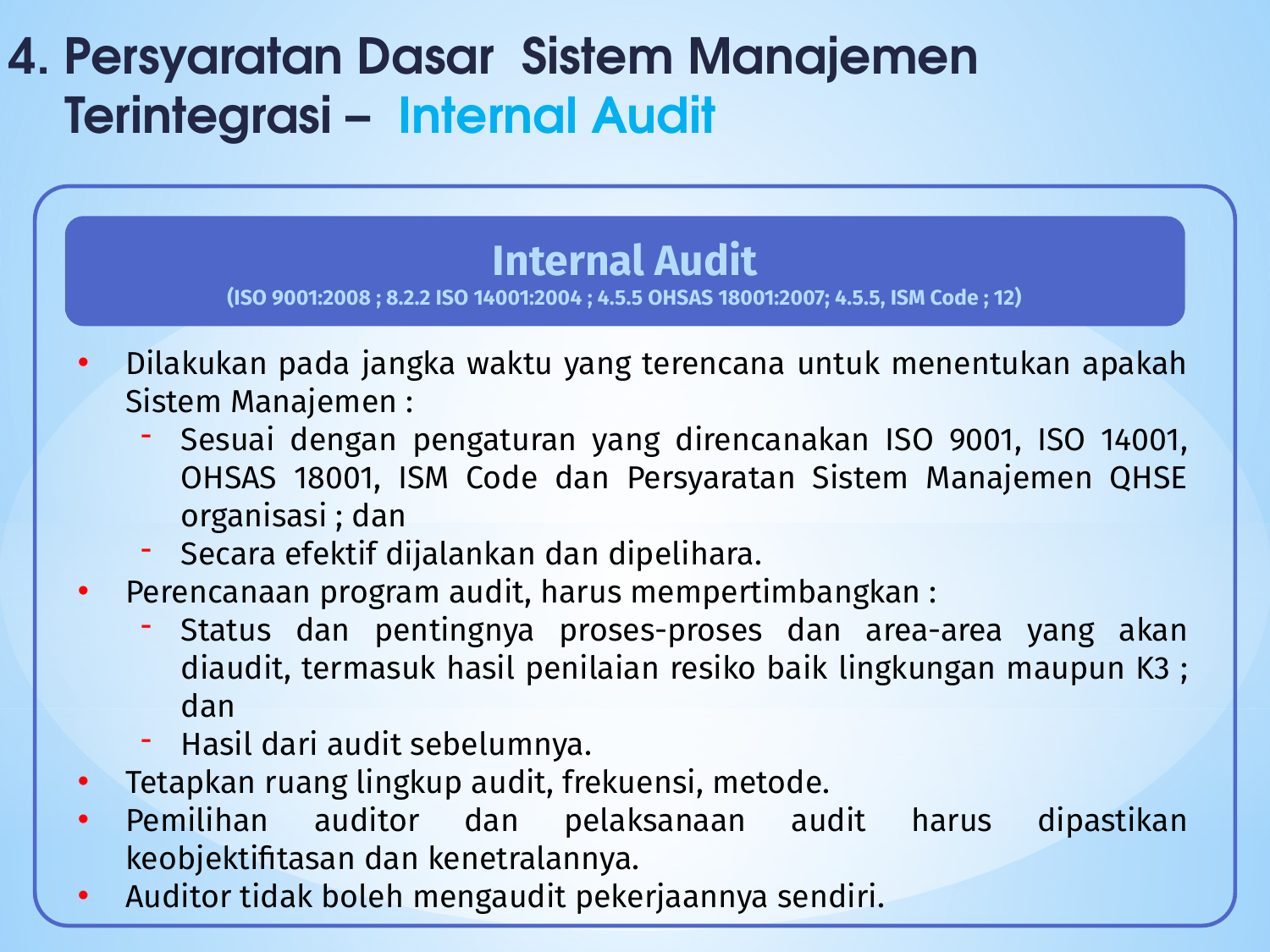

4. Persyaratan Dasar  Sistem Manajemen
    Terintegrasi –  Internal Audit

Internal Audit
(ISO 9001:2008 ; 8.2.2 ISO 14001:2004 ; 4.5.5 OHSAS 18001:2007; 4.5.5, ISM Code ; 12)
Dilakukan pada jangka waktu yang terencana untuk menentukan apakah Sistem Manajemen :
Sesuai dengan pengaturan yang direncanakan ISO 9001, ISO 14001, OHSAS 18001, ISM Code dan Persyaratan Sistem Manajemen QHSE organisasi ; dan
Secara efektif dijalankan dan dipelihara.
Perencanaan program audit, harus mempertimbangkan :
Status dan pentingnya proses-proses dan area-area yang akan diaudit, termasuk hasil penilaian resiko baik lingkungan maupun K3 ; dan
Hasil dari audit sebelumnya.
Tetapkan ruang lingkup audit, frekuensi, metode.
Pemilihan auditor dan pelaksanaan audit harus dipastikan keobjektifitasan dan kenetralannya.
Auditor tidak boleh mengaudit pekerjaannya sendiri.